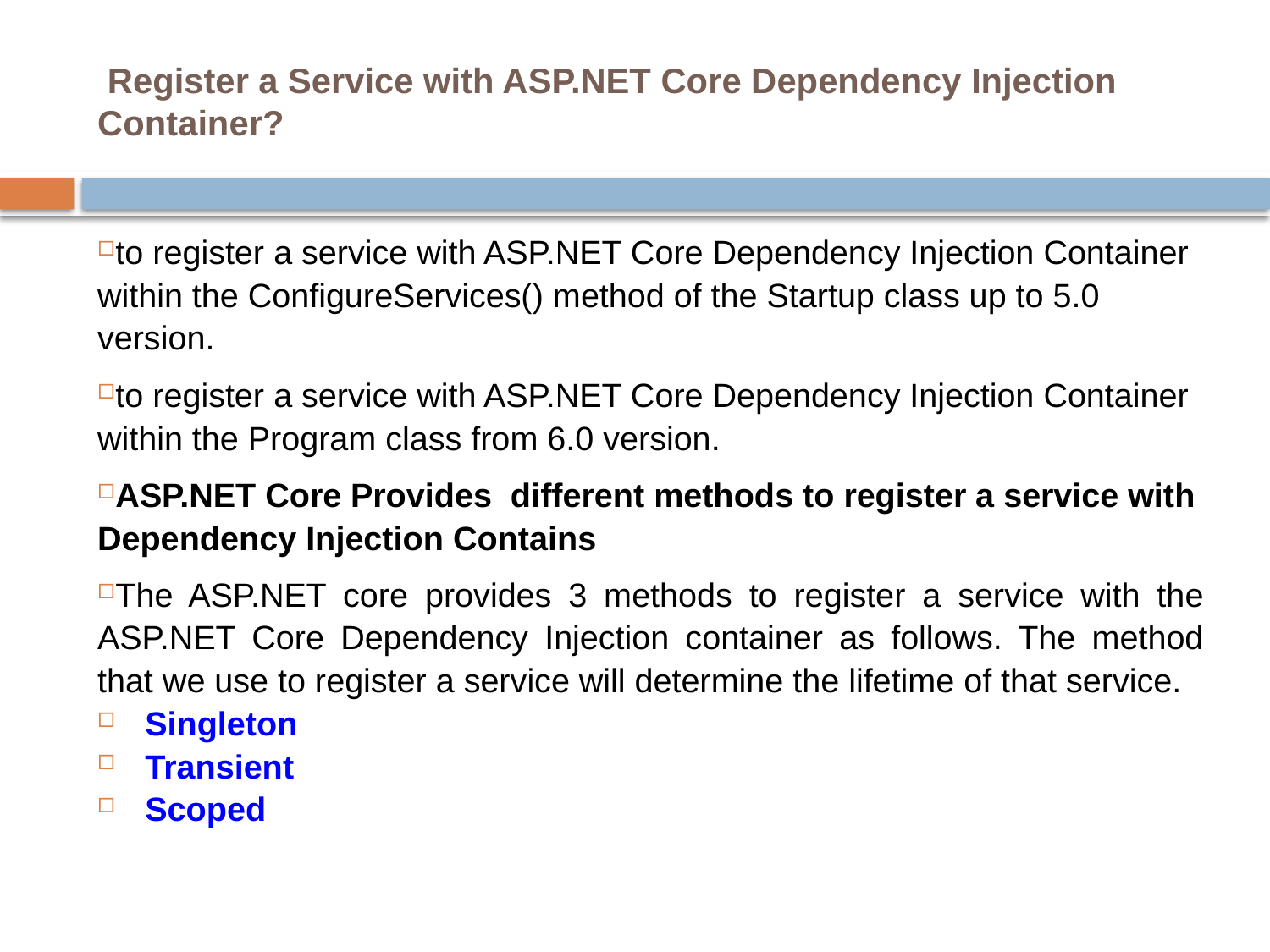

# Register a Service with ASP.NET Core Dependency Injection Container?
to register a service with ASP.NET Core Dependency Injection Container within the ConfigureServices() method of the Startup class up to 5.0 version.
to register a service with ASP.NET Core Dependency Injection Container within the Program class from 6.0 version.
ASP.NET Core Provides  different methods to register a service with Dependency Injection Contains
The ASP.NET core provides 3 methods to register a service with the ASP.NET Core Dependency Injection container as follows. The method that we use to register a service will determine the lifetime of that service.
Singleton
Transient
Scoped